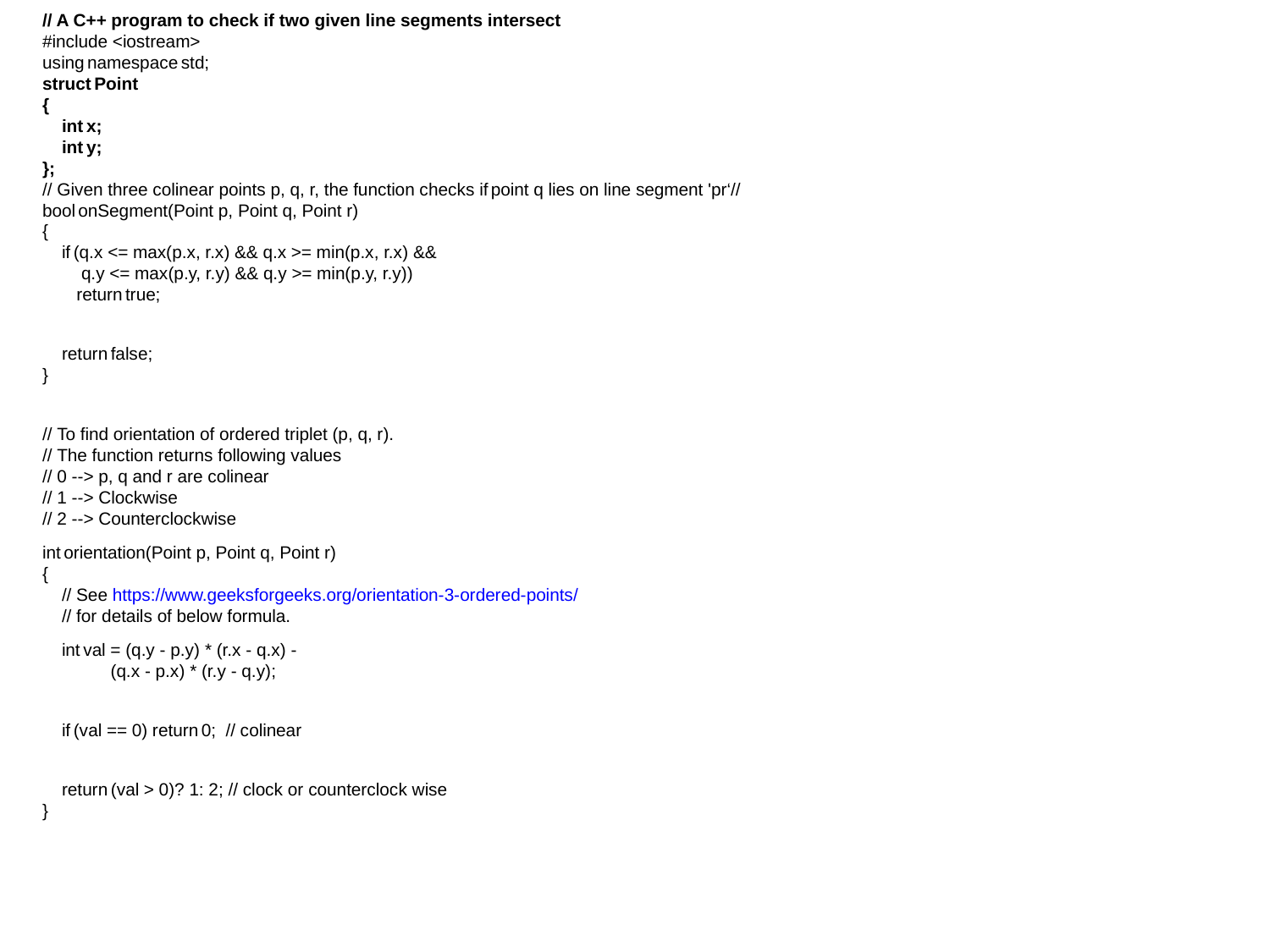

// A C++ program to check if two given line segments intersect
#include <iostream>
using namespace std;
struct Point
{
    int x;
    int y;
};
// Given three colinear points p, q, r, the function checks if point q lies on line segment 'pr‘//
bool onSegment(Point p, Point q, Point r)
{
    if (q.x <= max(p.x, r.x) && q.x >= min(p.x, r.x) &&
        q.y <= max(p.y, r.y) && q.y >= min(p.y, r.y))
       return true;

    return false;
}

// To find orientation of ordered triplet (p, q, r).
// The function returns following values
// 0 --> p, q and r are colinear
// 1 --> Clockwise
// 2 --> Counterclockwise

int orientation(Point p, Point q, Point r)
{
    // See https://www.geeksforgeeks.org/orientation-3-ordered-points/
    // for details of below formula.

    int val = (q.y - p.y) * (r.x - q.x) -
              (q.x - p.x) * (r.y - q.y);

    if (val == 0) return 0;  // colinear

    return (val > 0)? 1: 2; // clock or counterclock wise
}